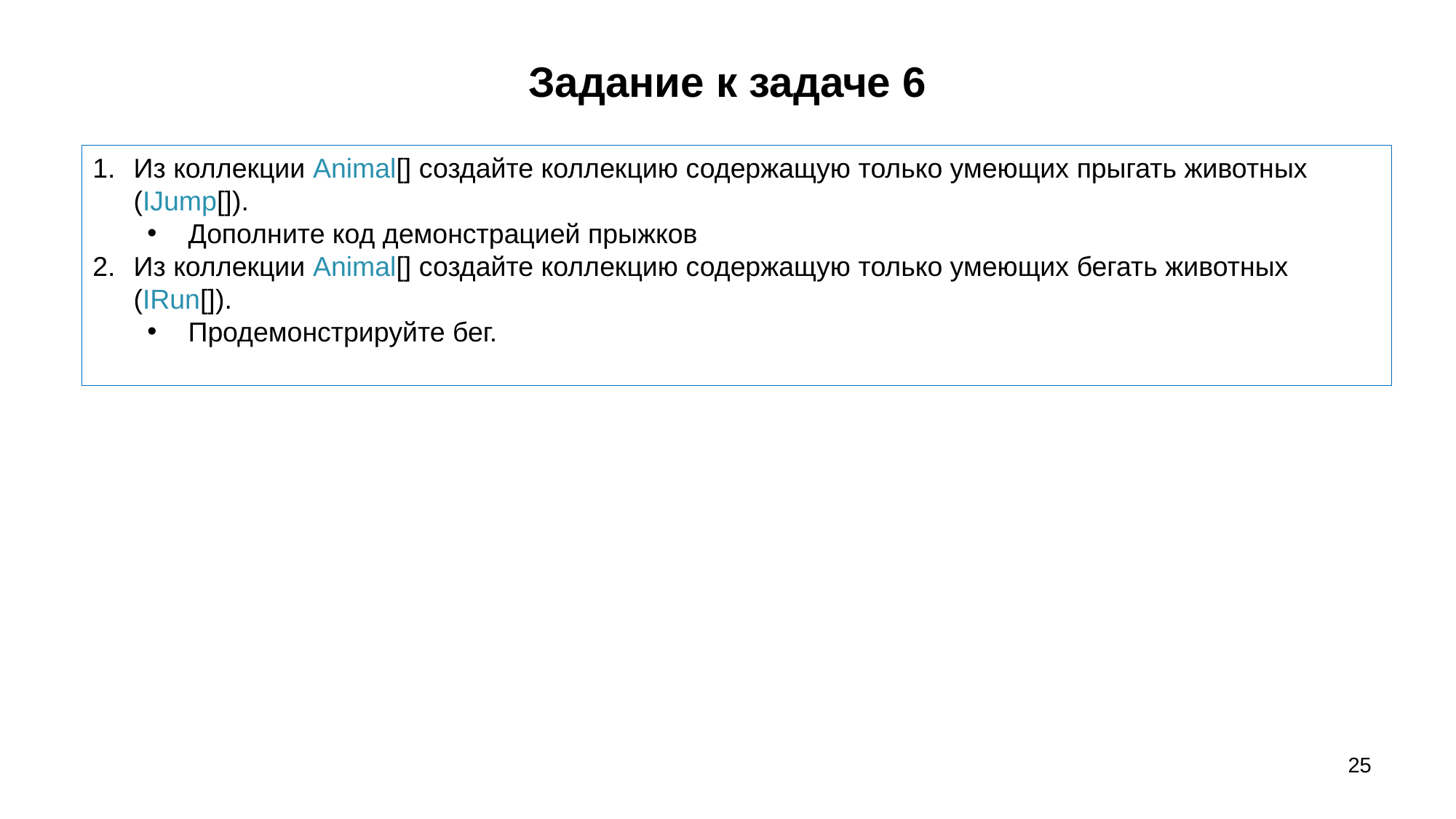

# Задание к задаче 6
Из коллекции Animal[] создайте коллекцию содержащую только умеющих прыгать животных (IJump[]).
Дополните код демонстрацией прыжков
Из коллекции Animal[] создайте коллекцию содержащую только умеющих бегать животных (IRun[]).
Продемонстрируйте бег.

25